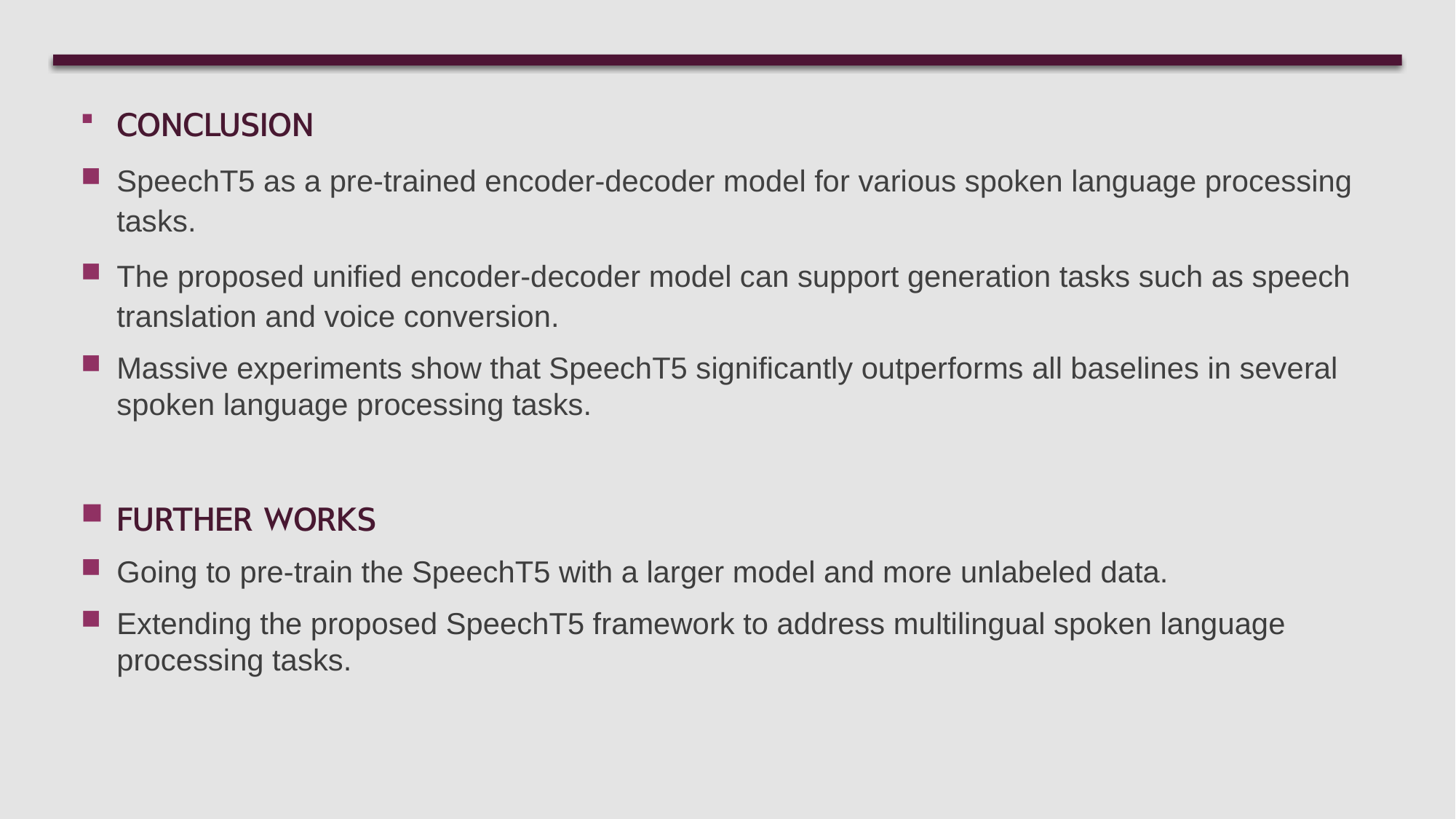

CONCLUSION
SpeechT5 as a pre-trained encoder-decoder model for various spoken language processing tasks.
The proposed unified encoder-decoder model can support generation tasks such as speech translation and voice conversion.
Massive experiments show that SpeechT5 significantly outperforms all baselines in several spoken language processing tasks.

FURTHER WORKS
Going to pre-train the SpeechT5 with a larger model and more unlabeled data.
Extending the proposed SpeechT5 framework to address multilingual spoken language processing tasks.